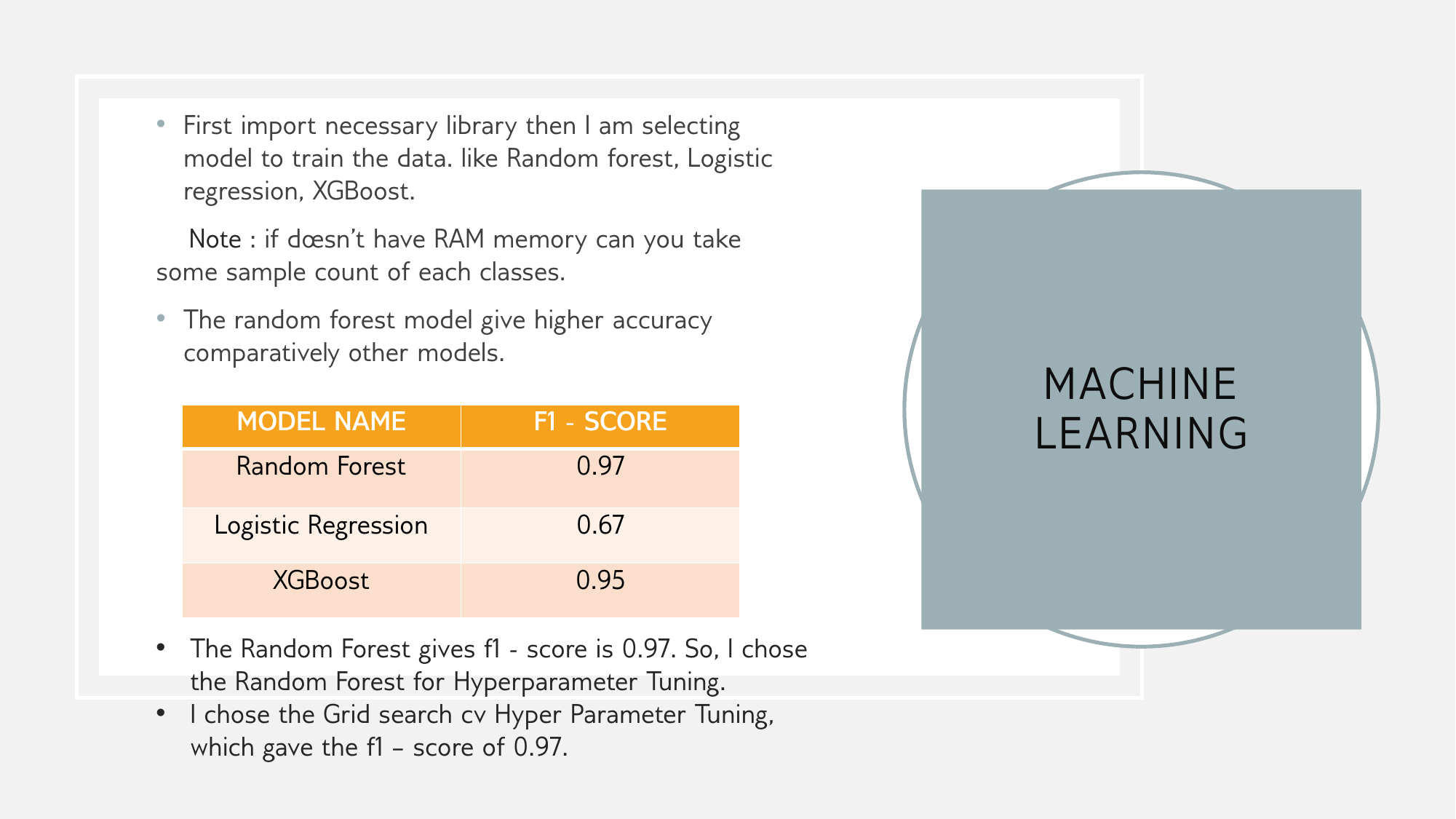

First import necessary library then I am selecting model to train the data. like Random forest, Logistic regression, XGBoost.
    Note : if doesn’t have RAM memory can you take 	some sample count of each classes.
The random forest model give higher accuracy comparatively other models.

# Machine learning
| MODEL NAME | F1 - SCORE |
| --- | --- |
| Random Forest | 0.97 |
| Logistic Regression | 0.67 |
| XGBoost | 0.95 |
The Random Forest gives f1 - score is 0.97. So, I chose the Random Forest for Hyperparameter Tuning.
I chose the Grid search cv Hyper Parameter Tuning, which gave the f1 – score of 0.97.